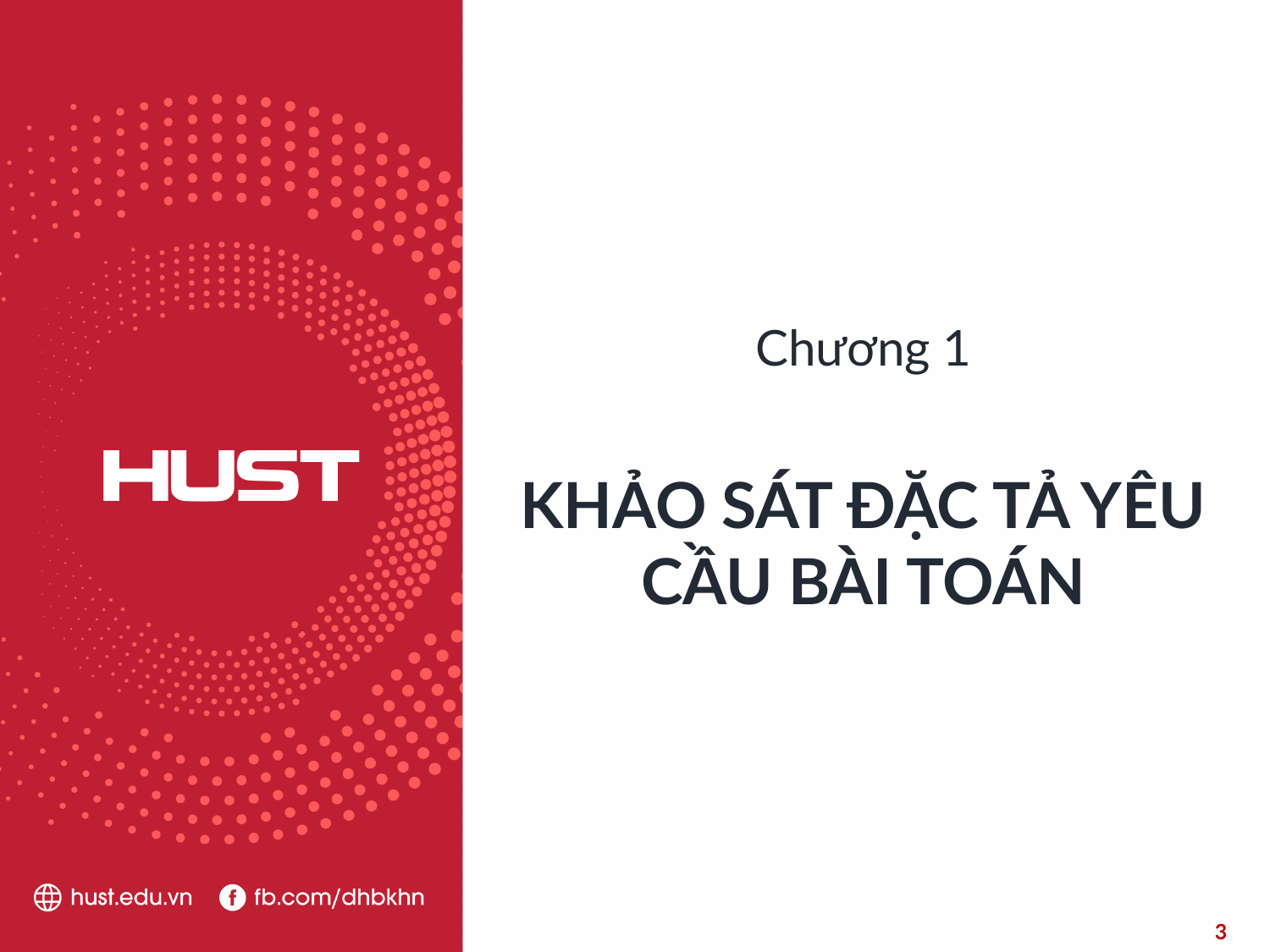

Chương 1

KHẢO SÁT ĐẶC TẢ YÊU CẦU BÀI TOÁN
3